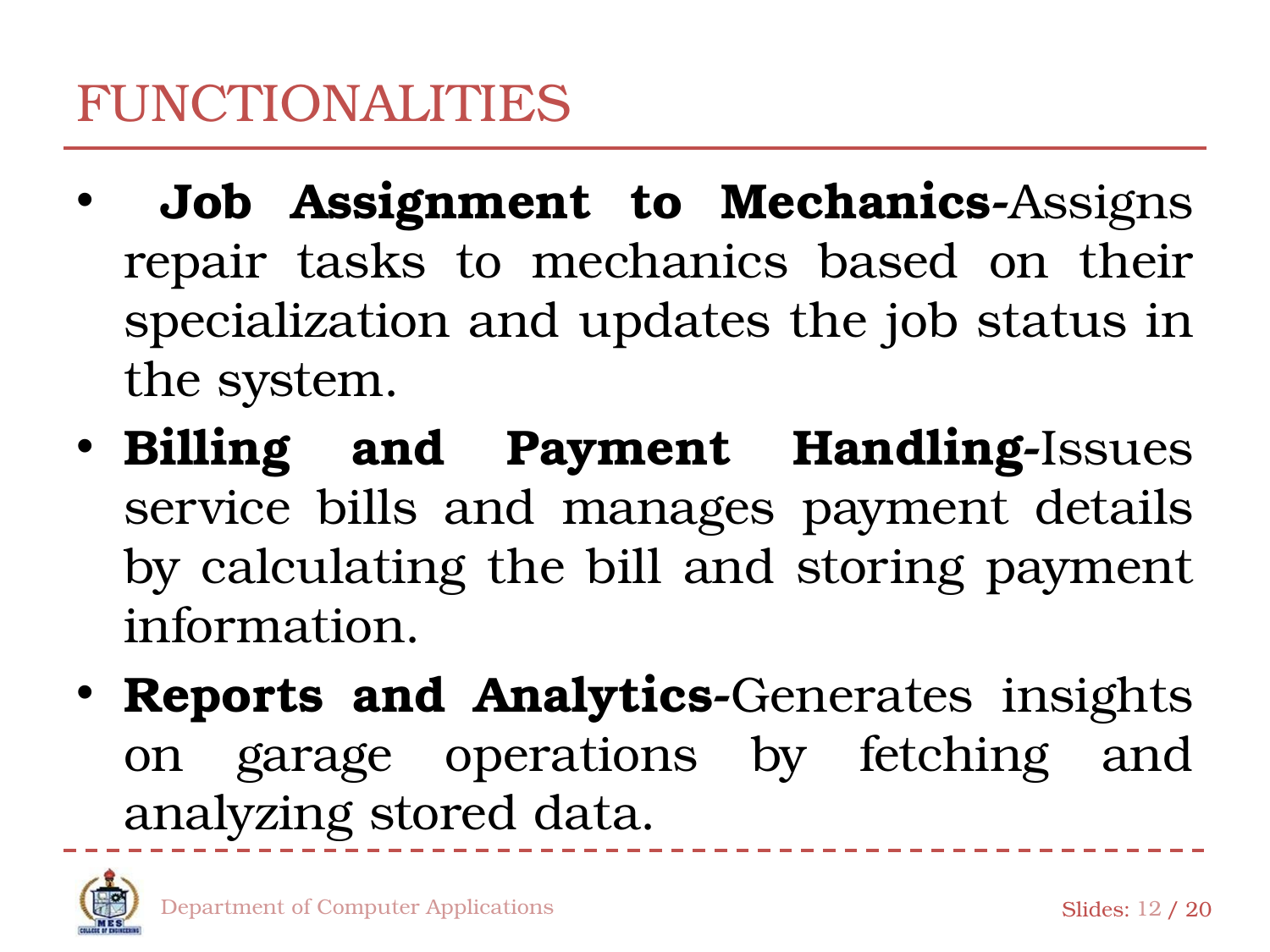

# FUNCTIONALITIES
 Job Assignment to Mechanics-Assigns repair tasks to mechanics based on their specialization and updates the job status in the system.
Billing and Payment Handling-Issues service bills and manages payment details by calculating the bill and storing payment information.
Reports and Analytics-Generates insights on garage operations by fetching and analyzing stored data.

Department of Computer Applications
12